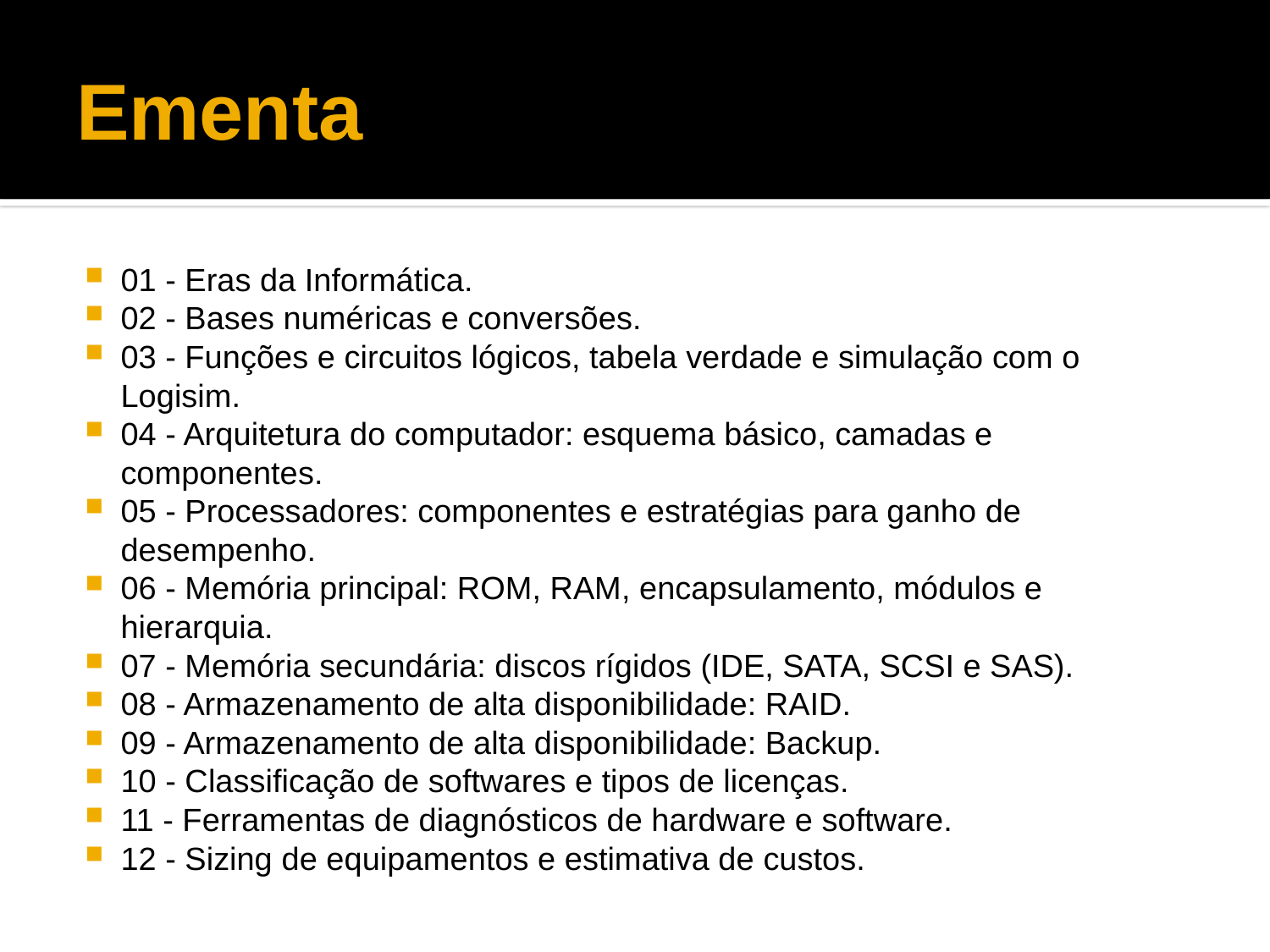

# Ementa
01 - Eras da Informática.
02 - Bases numéricas e conversões.
03 - Funções e circuitos lógicos, tabela verdade e simulação com o Logisim.
04 - Arquitetura do computador: esquema básico, camadas e componentes.
05 - Processadores: componentes e estratégias para ganho de desempenho.
06 - Memória principal: ROM, RAM, encapsulamento, módulos e hierarquia.
07 - Memória secundária: discos rígidos (IDE, SATA, SCSI e SAS).
08 - Armazenamento de alta disponibilidade: RAID.
09 - Armazenamento de alta disponibilidade: Backup.
10 - Classificação de softwares e tipos de licenças.
11 - Ferramentas de diagnósticos de hardware e software.
12 - Sizing de equipamentos e estimativa de custos.